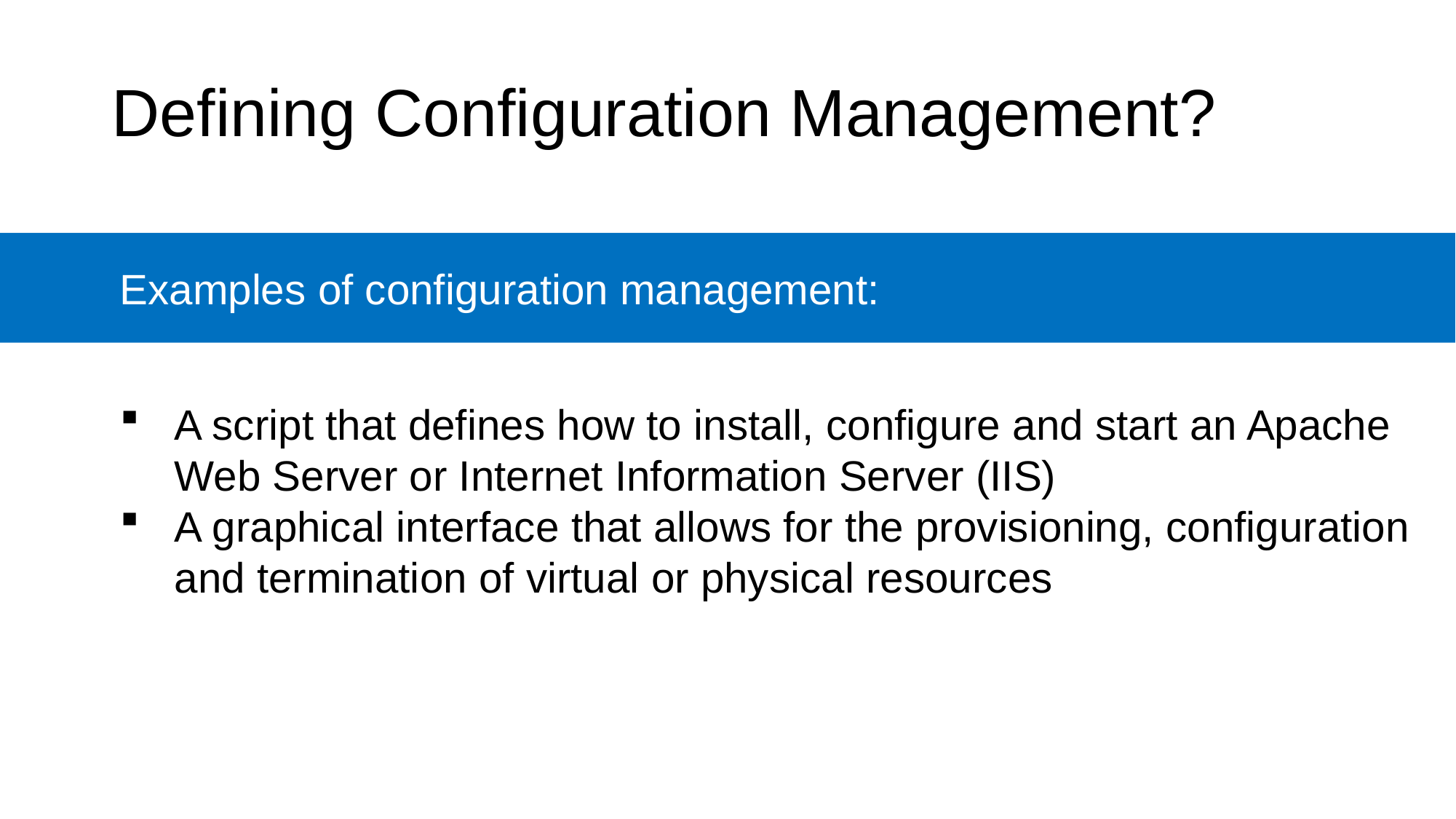

Defining Configuration Management?
	Examples of configuration management:

A script that defines how to install, configure and start an Apache Web Server or Internet Information Server (IIS)
A graphical interface that allows for the provisioning, configuration and termination of virtual or physical resources